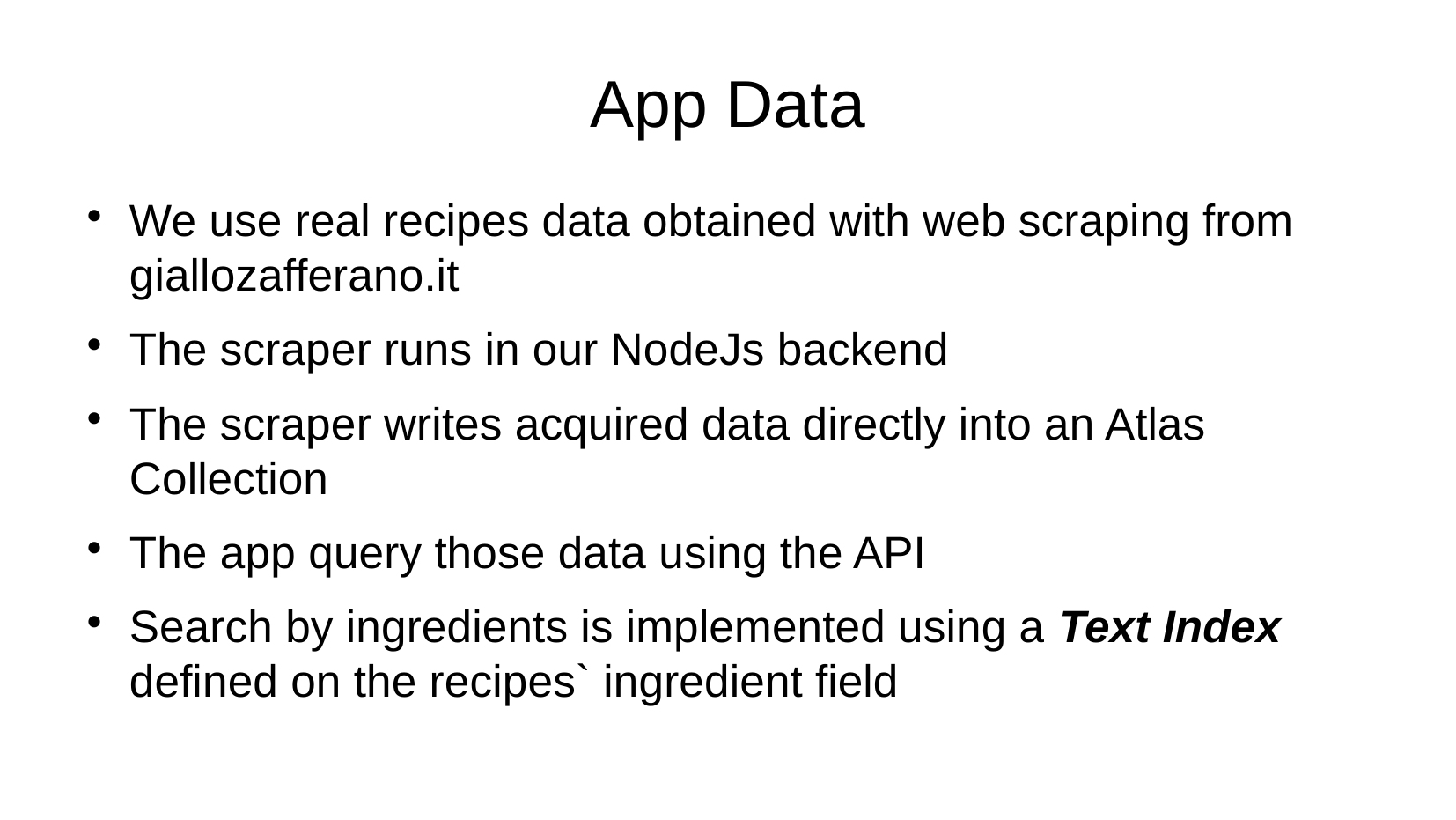

App Data
We use real recipes data obtained with web scraping from giallozafferano.it
The scraper runs in our NodeJs backend
The scraper writes acquired data directly into an Atlas Collection
The app query those data using the API
Search by ingredients is implemented using a Text Index defined on the recipes` ingredient field